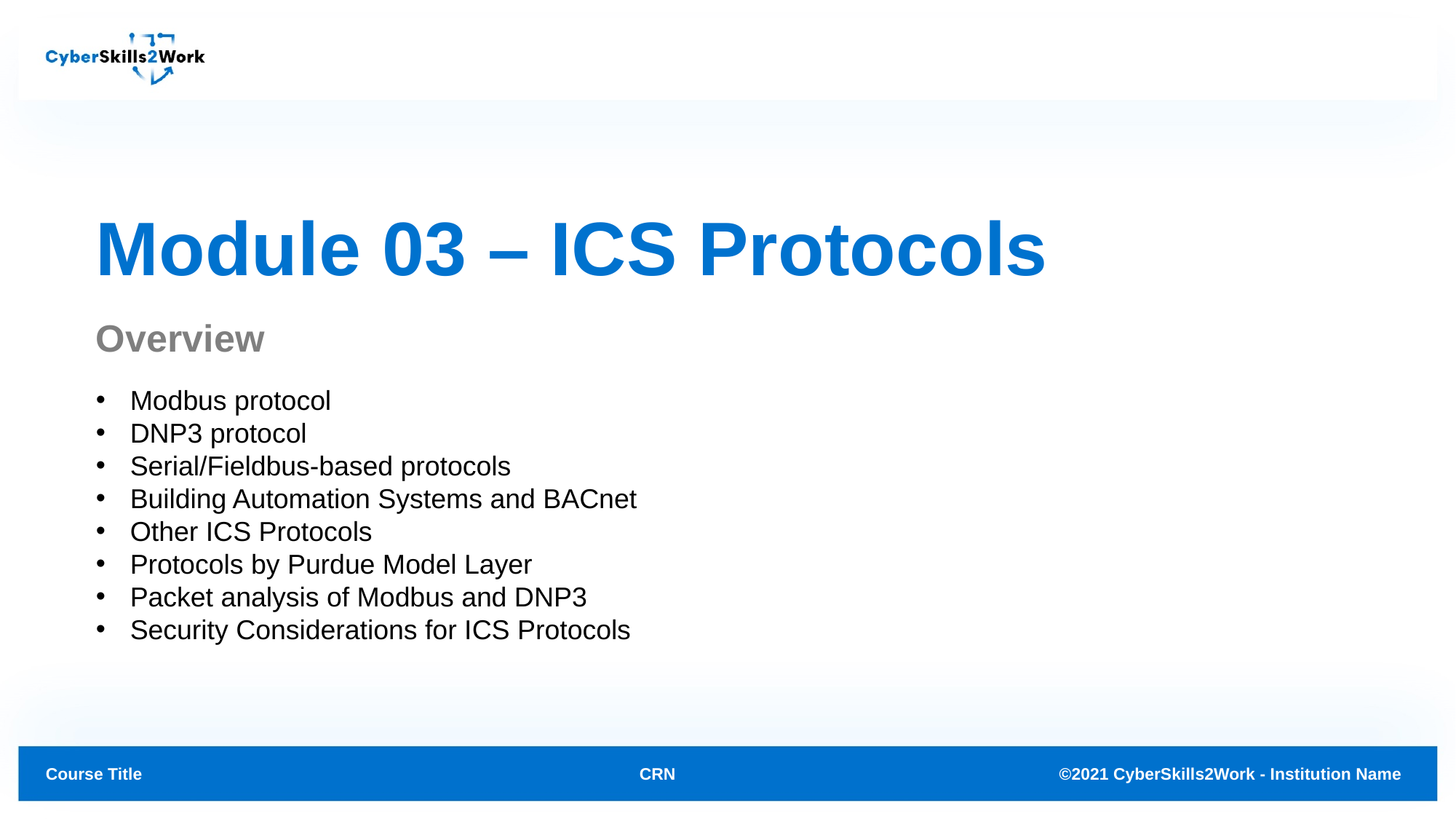

# Module 03 – ICS Protocols
Overview
Modbus protocol
DNP3 protocol
Serial/Fieldbus-based protocols
Building Automation Systems and BACnet
Other ICS Protocols
Protocols by Purdue Model Layer
Packet analysis of Modbus and DNP3
Security Considerations for ICS Protocols

CRN
©2021 CyberSkills2Work - Institution Name
Course Title